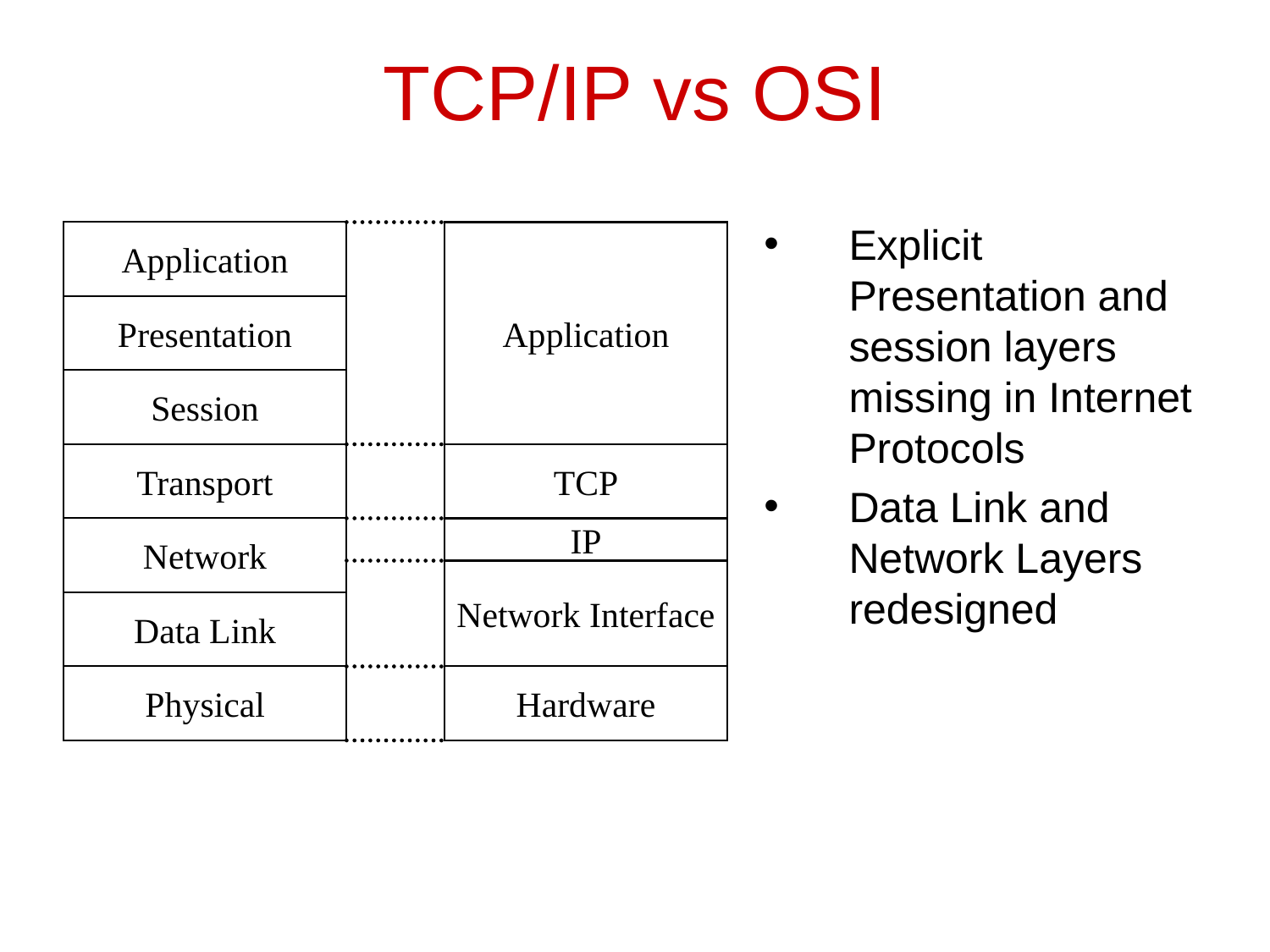

TCP/IP vs OSI
Explicit Presentation and session layers missing in Internet Protocols
Data Link and Network Layers redesigned
Application

Application
Presentation
Session
Transport

TCP
Network

IP

Network Interface
Data Link
Physical

Hardware